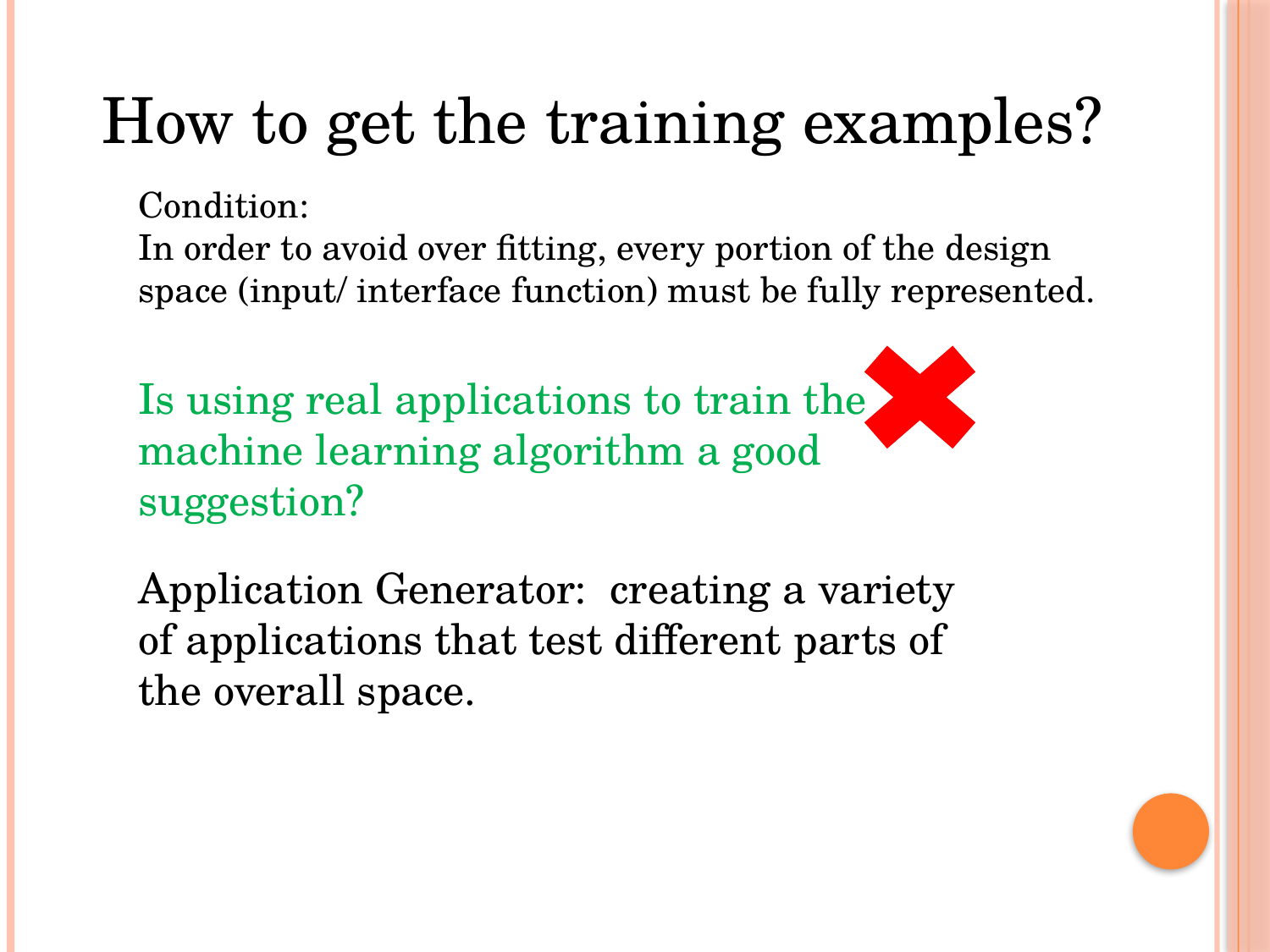

How to get the training examples?
Condition:
In order to avoid over fitting, every portion of the design space (input/ interface function) must be fully represented.

Is using real applications to train the machine learning algorithm a good suggestion?
Application Generator:  creating a variety of applications that test different parts of the overall space.